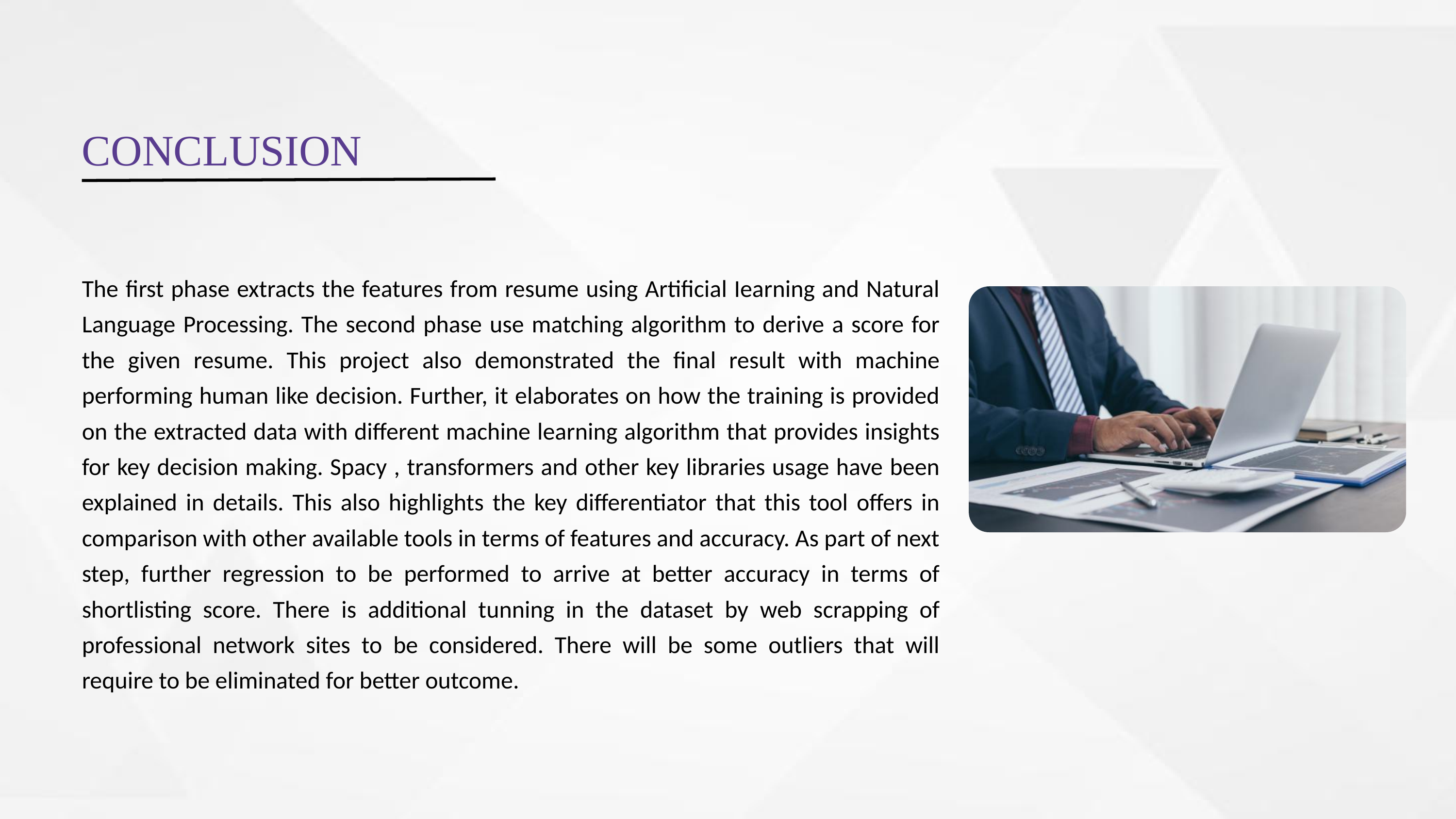

CONCLUSION

The first phase extracts the features from resume using Artificial Iearning and Natural Language Processing. The second phase use matching algorithm to derive a score for the given resume. This project also demonstrated the final result with machine performing human like decision. Further, it elaborates on how the training is provided on the extracted data with different machine learning algorithm that provides insights for key decision making. Spacy , transformers and other key libraries usage have been explained in details. This also highlights the key differentiator that this tool offers in comparison with other available tools in terms of features and accuracy. As part of next step, further regression to be performed to arrive at better accuracy in terms of shortlisting score. There is additional tunning in the dataset by web scrapping of professional network sites to be considered. There will be some outliers that will require to be eliminated for better outcome.